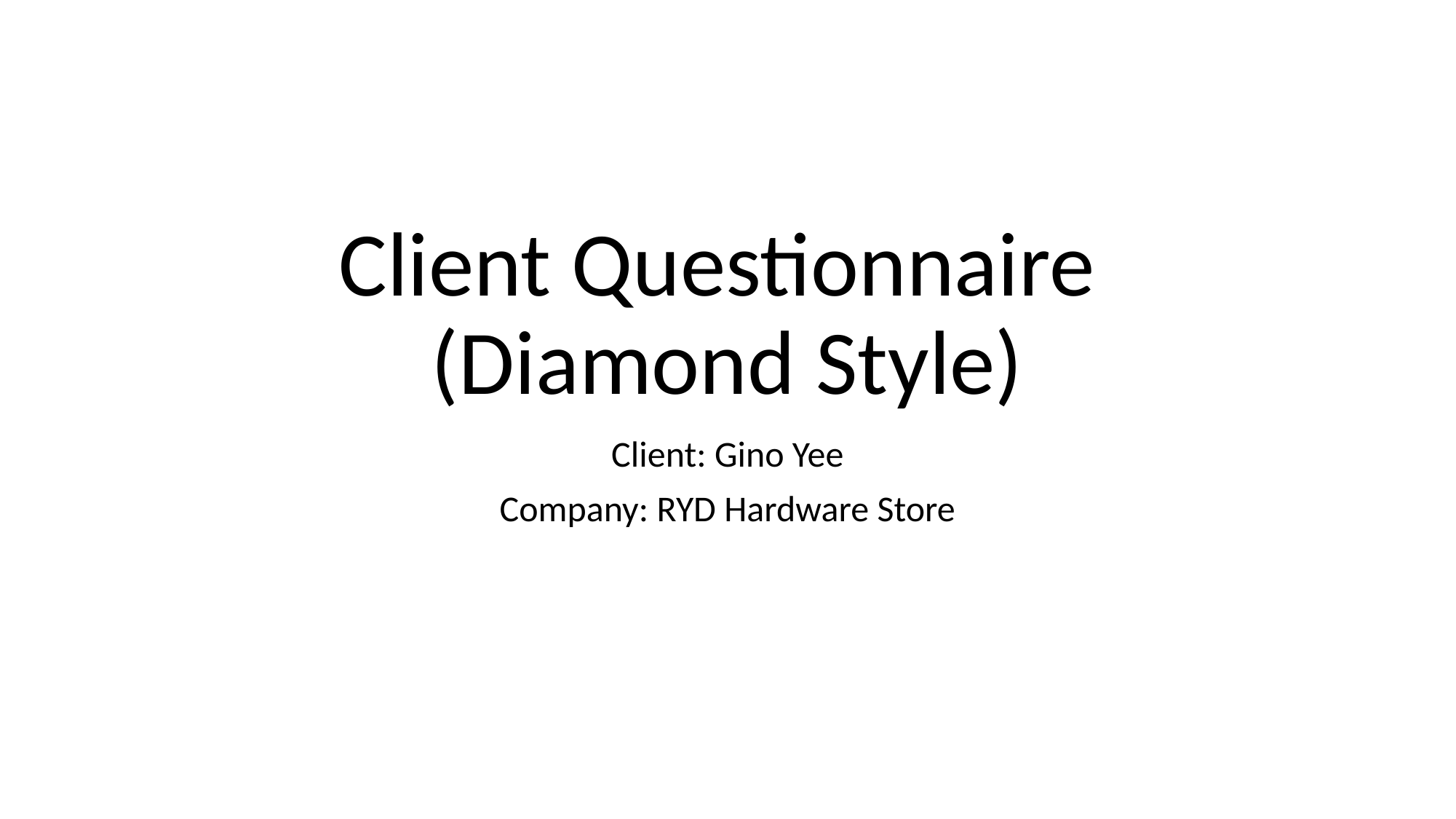

# Client Questionnaire (Diamond Style)
Client: Gino Yee
Company: RYD Hardware Store